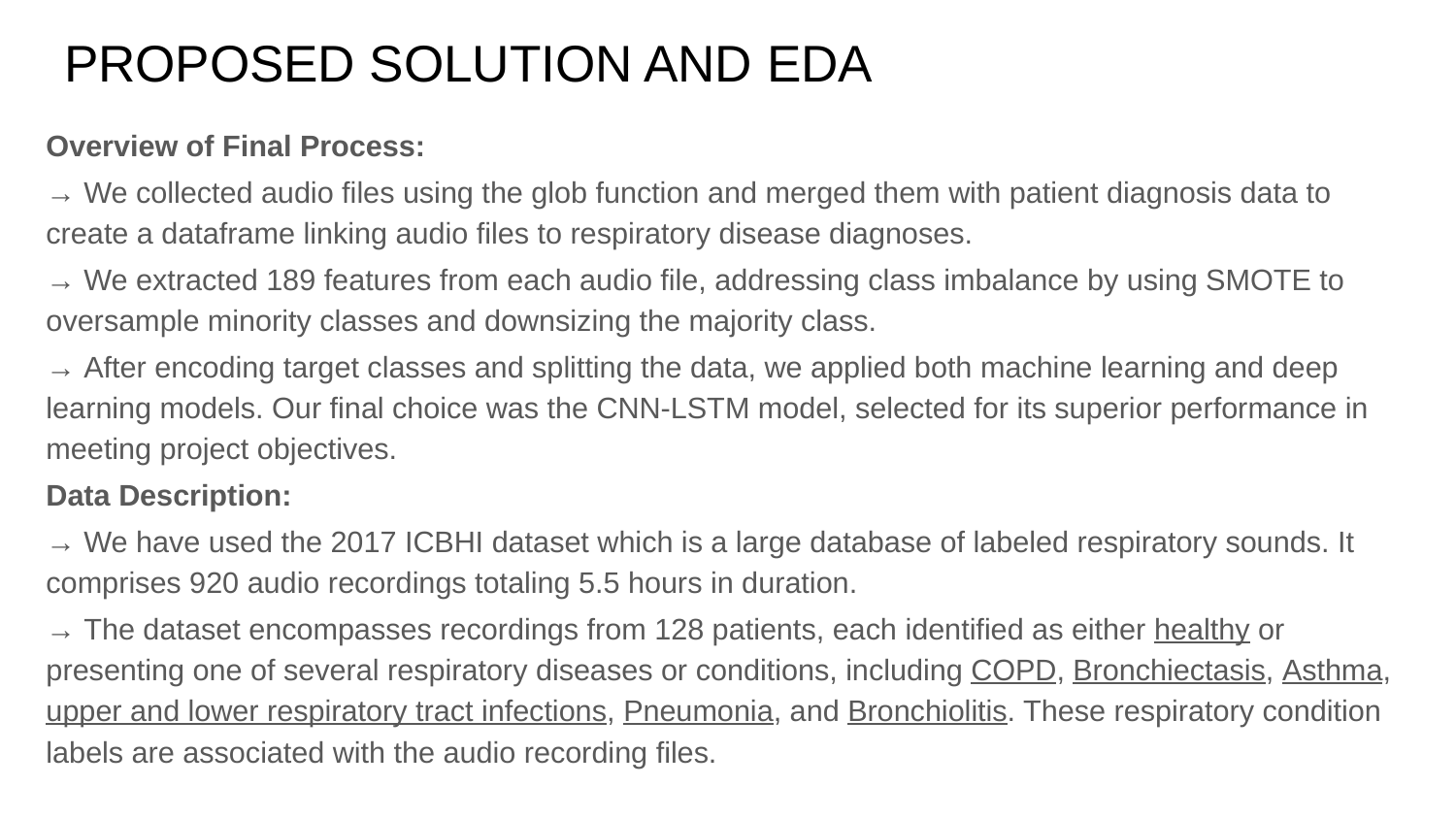

# PROPOSED SOLUTION AND EDA
Overview of Final Process:
→ We collected audio files using the glob function and merged them with patient diagnosis data to create a dataframe linking audio files to respiratory disease diagnoses.
→ We extracted 189 features from each audio file, addressing class imbalance by using SMOTE to oversample minority classes and downsizing the majority class.
→ After encoding target classes and splitting the data, we applied both machine learning and deep learning models. Our final choice was the CNN-LSTM model, selected for its superior performance in meeting project objectives.
Data Description:
→ We have used the 2017 ICBHI dataset which is a large database of labeled respiratory sounds. It comprises 920 audio recordings totaling 5.5 hours in duration.
→ The dataset encompasses recordings from 128 patients, each identified as either healthy or presenting one of several respiratory diseases or conditions, including COPD, Bronchiectasis, Asthma, upper and lower respiratory tract infections, Pneumonia, and Bronchiolitis. These respiratory condition labels are associated with the audio recording files.